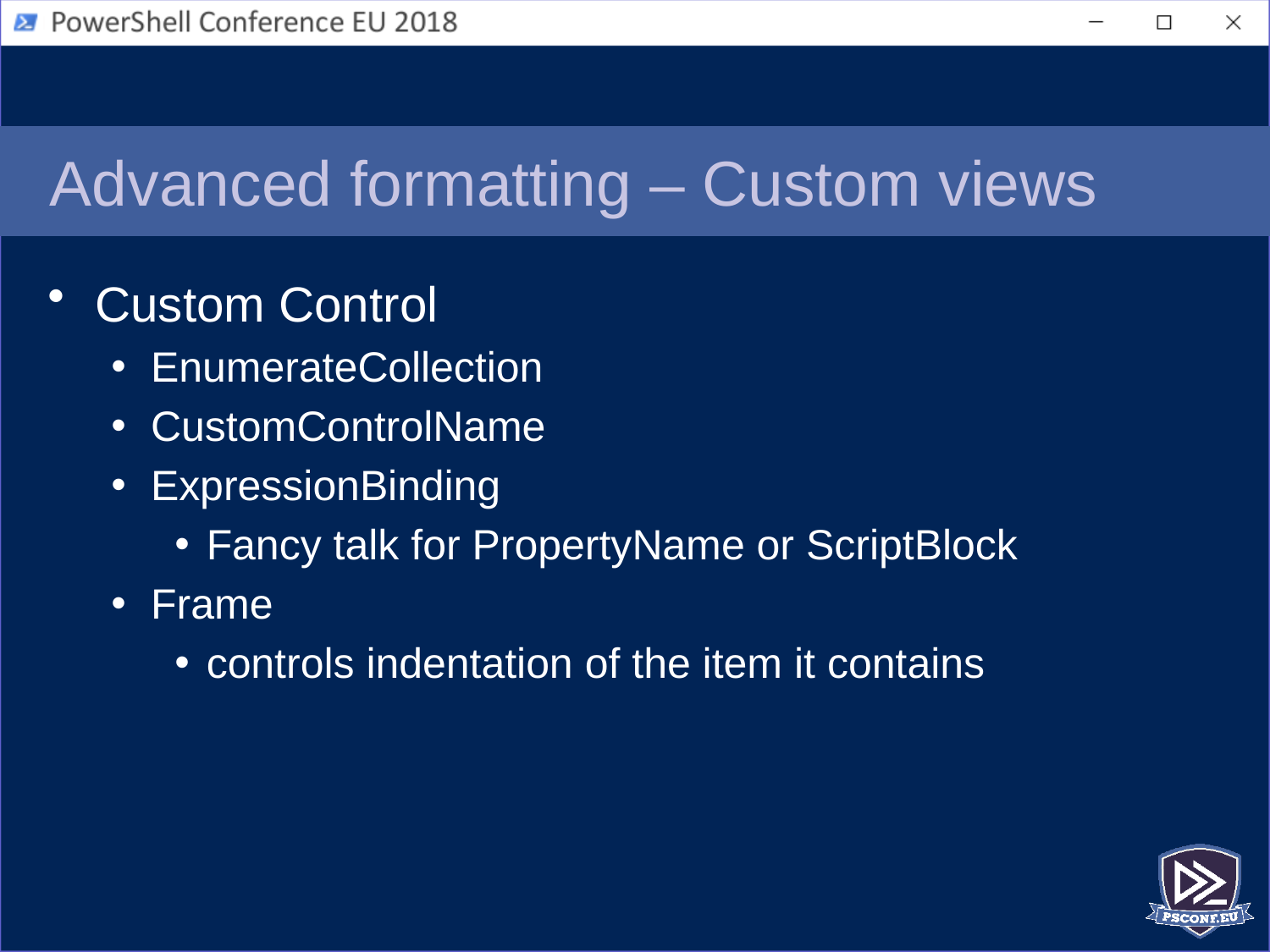

# Advanced formatting – Custom views
Custom Control
EnumerateCollection
CustomControlName
ExpressionBinding
Fancy talk for PropertyName or ScriptBlock
Frame
controls indentation of the item it contains